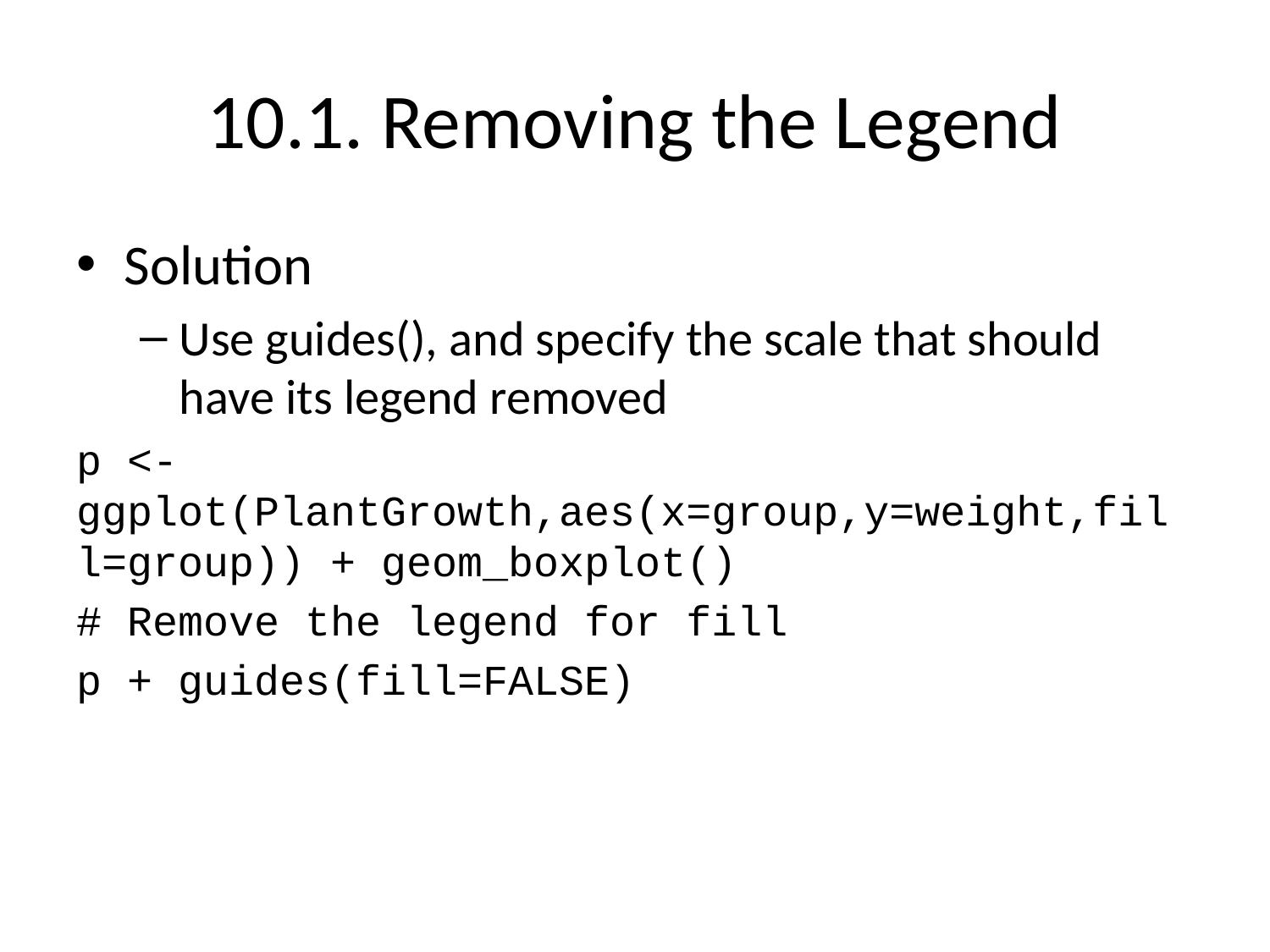

# 10.1. Removing the Legend
Solution
Use guides(), and specify the scale that should have its legend removed
p <-ggplot(PlantGrowth,aes(x=group,y=weight,fill=group)) + geom_boxplot()
# Remove the legend for fill
p + guides(fill=FALSE)